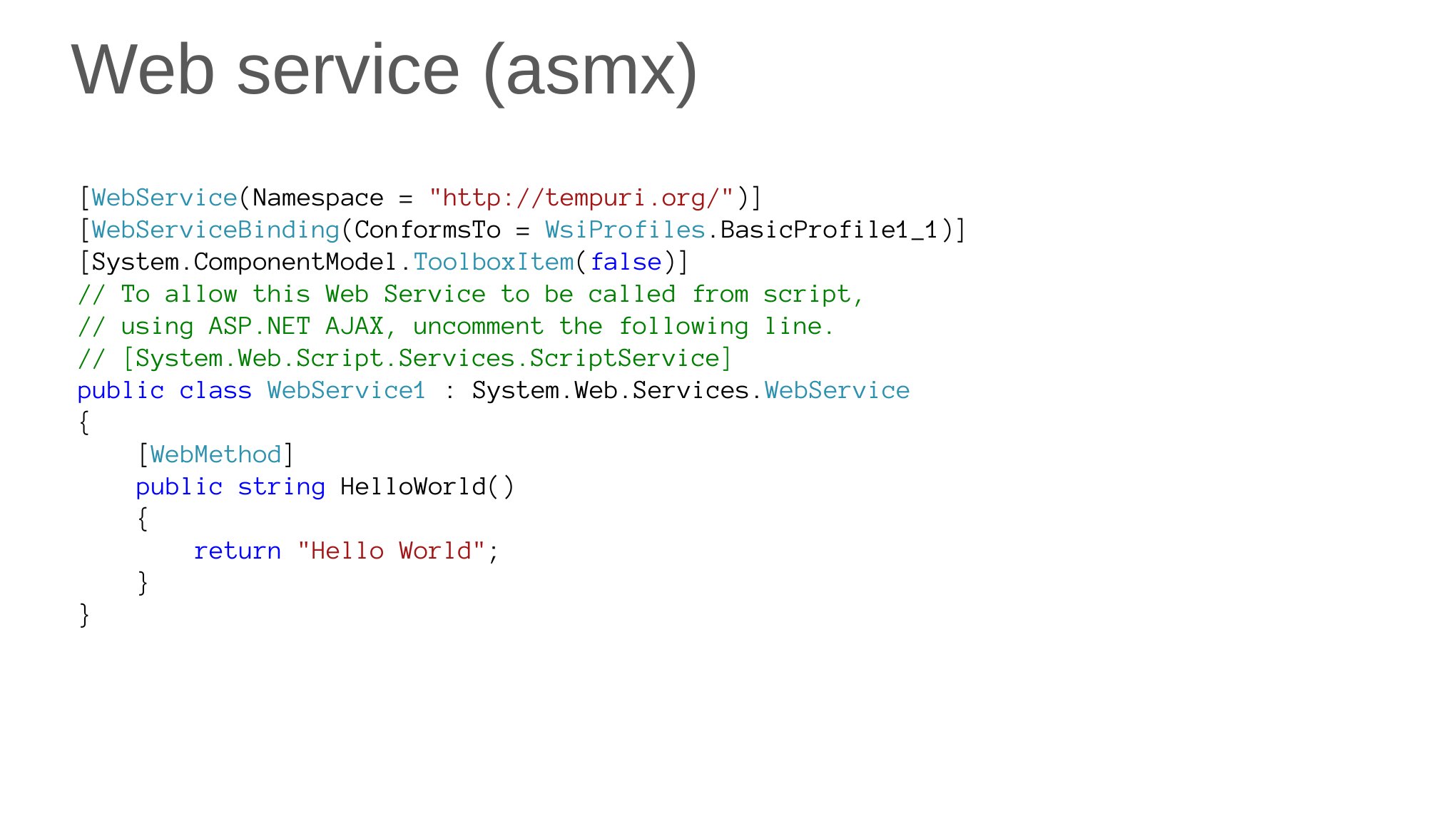

# Web service (asmx)

[WebService(Namespace = "http://tempuri.org/")]
[WebServiceBinding(ConformsTo = WsiProfiles.BasicProfile1_1)]
[System.ComponentModel.ToolboxItem(false)]
// To allow this Web Service to be called from script,
// using ASP.NET AJAX, uncomment the following line.
// [System.Web.Script.Services.ScriptService]
public class WebService1 : System.Web.Services.WebService
{
    [WebMethod]
    public string HelloWorld()
    {
        return "Hello World";
    }
}